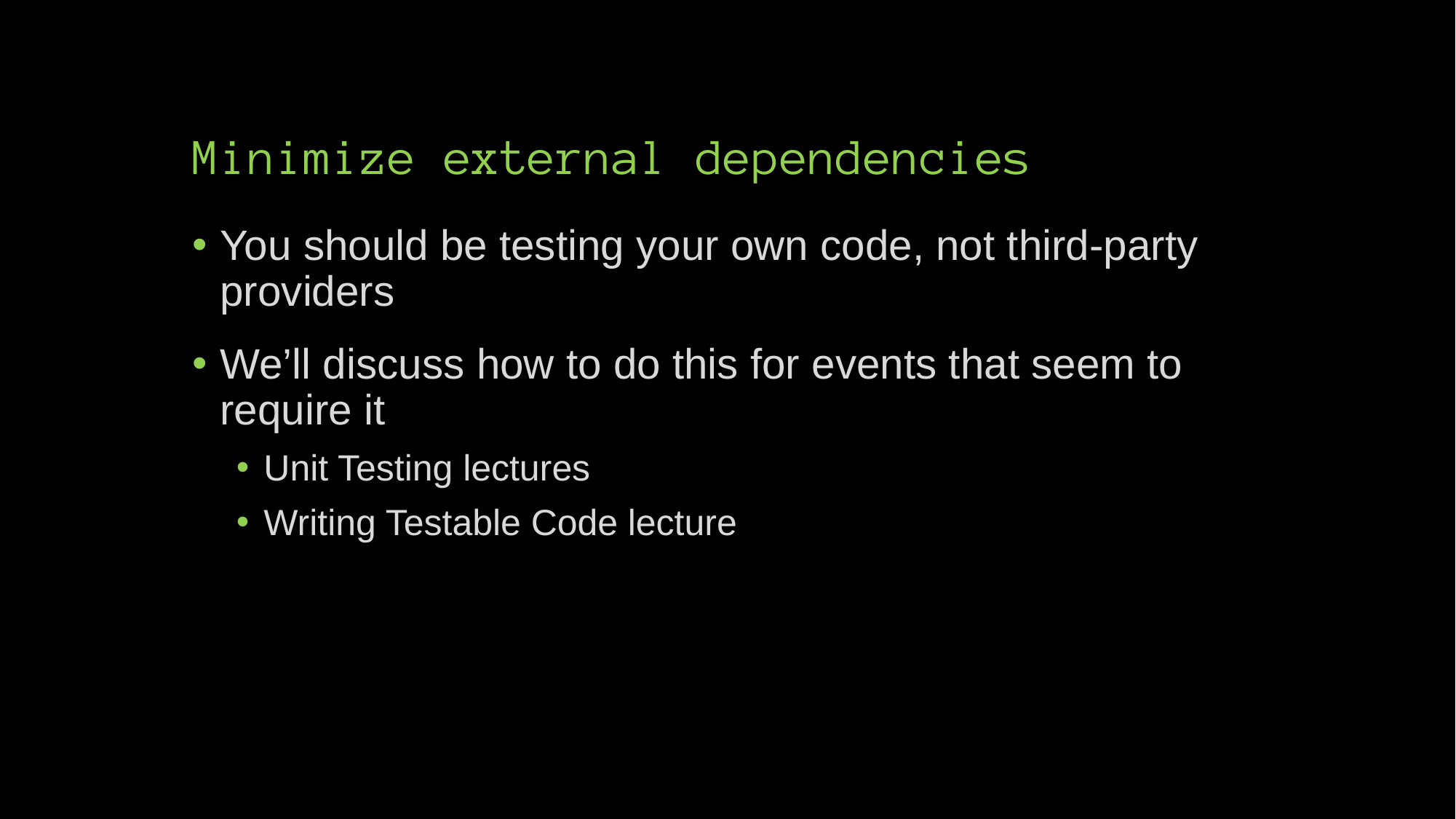

# Minimize external dependencies
You should be testing your own code, not third-party providers
We’ll discuss how to do this for events that seem to require it
Unit Testing lectures
Writing Testable Code lecture